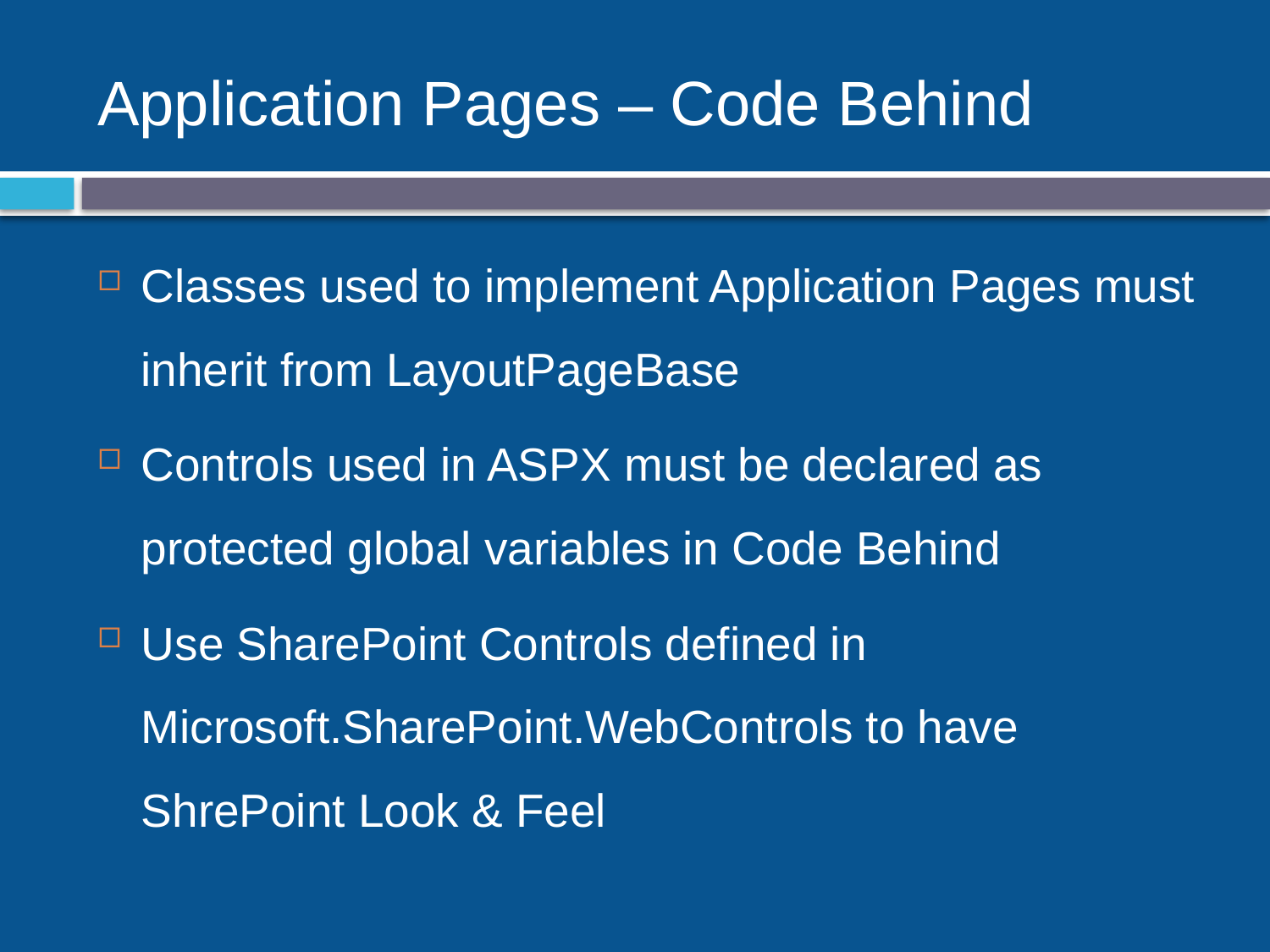

# Application Pages – Code Behind
Classes used to implement Application Pages must inherit from LayoutPageBase
Controls used in ASPX must be declared as protected global variables in Code Behind
Use SharePoint Controls defined in Microsoft.SharePoint.WebControls to have ShrePoint Look & Feel